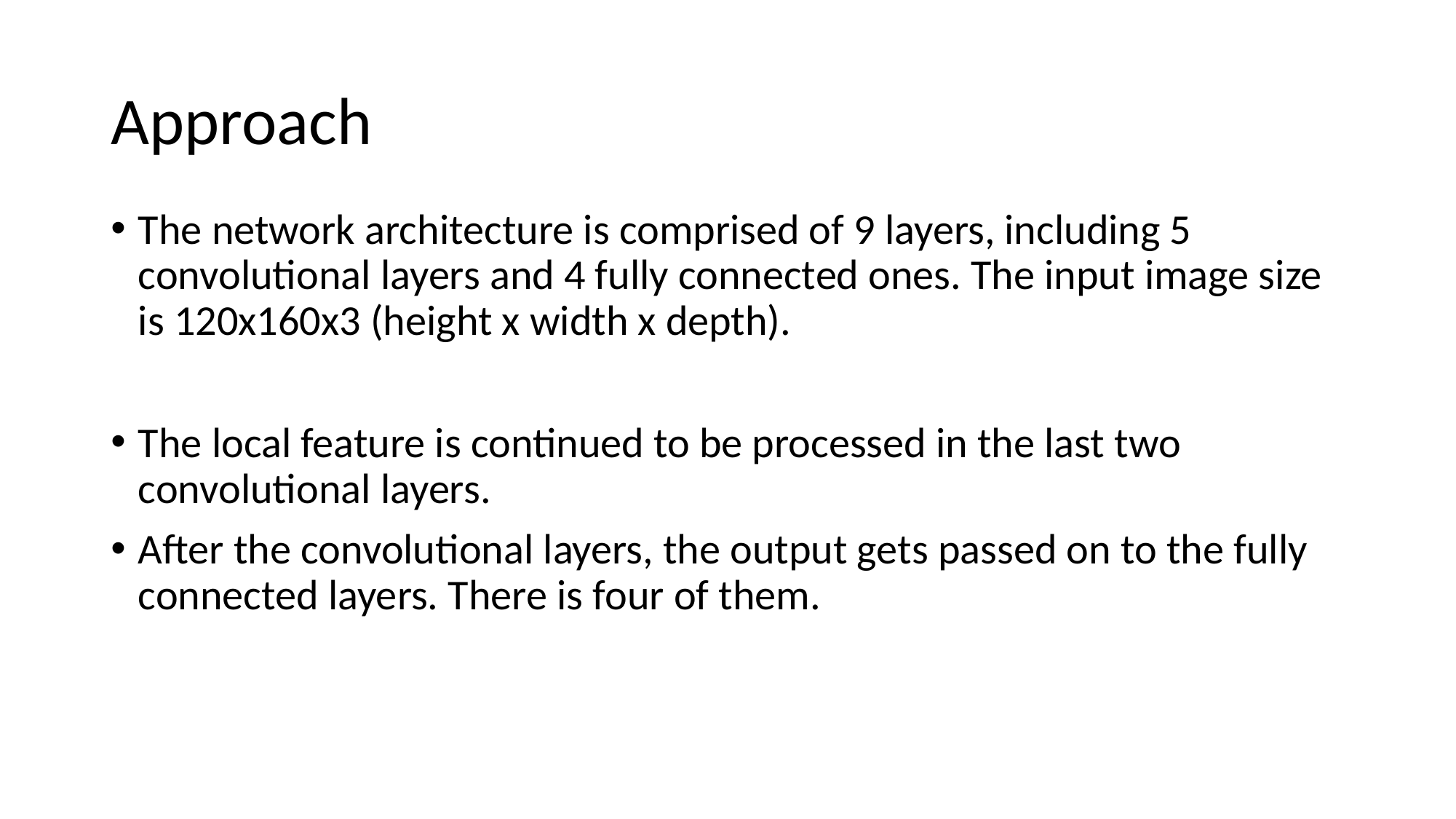

# Approach
The network architecture is comprised of 9 layers, including 5 convolutional layers and 4 fully connected ones. The input image size is 120x160x3 (height x width x depth).

The local feature is continued to be processed in the last two convolutional layers.
After the convolutional layers, the output gets passed on to the fully connected layers. There is four of them.